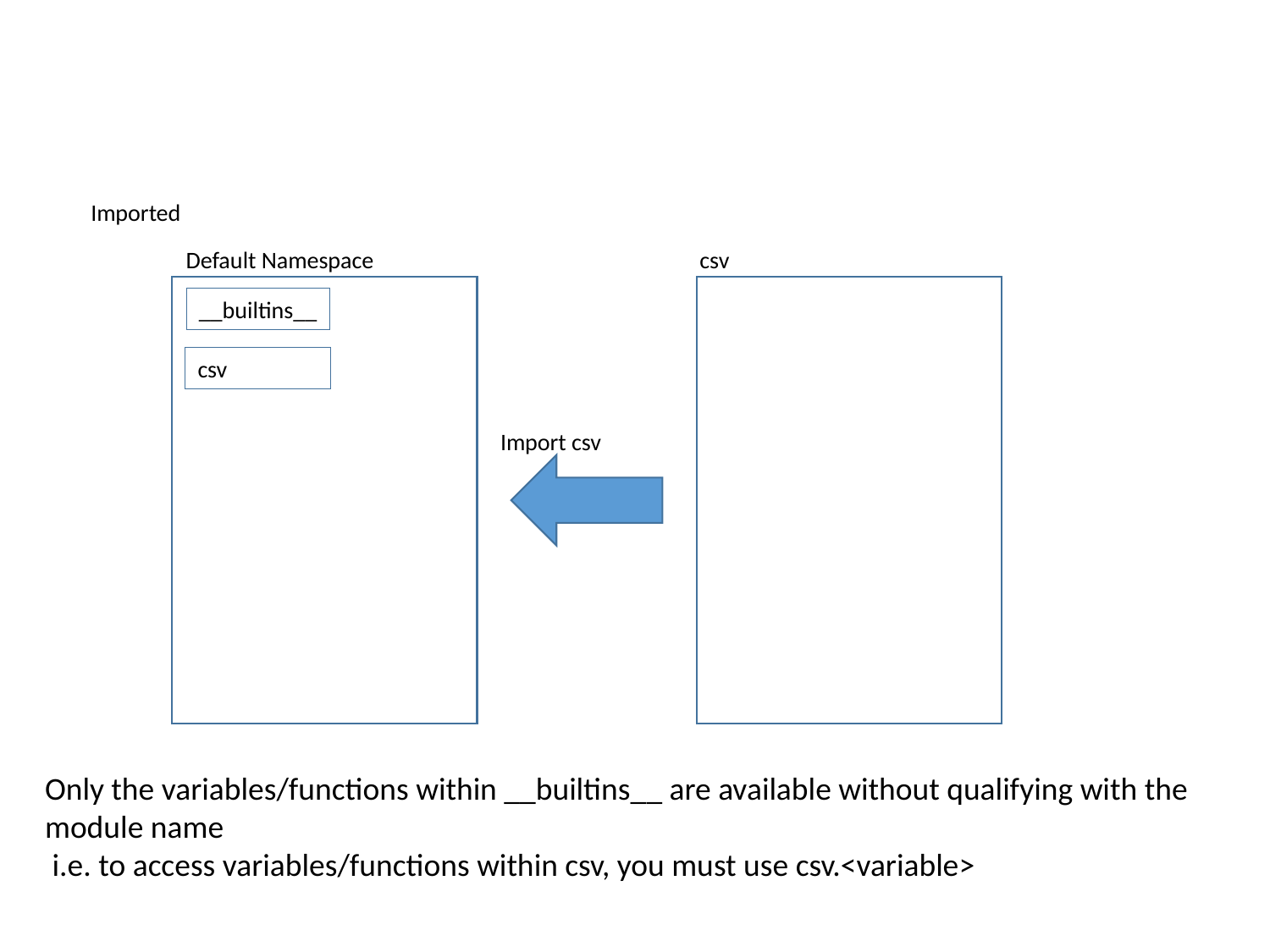

Initial state
Importing
Imported
Default Namespace
csv

__builtins__
csv
Import csv

Only the variables/functions within __builtins__ are available without qualifying with the module name
 i.e. to access variables/functions within csv, you must use csv.<variable>